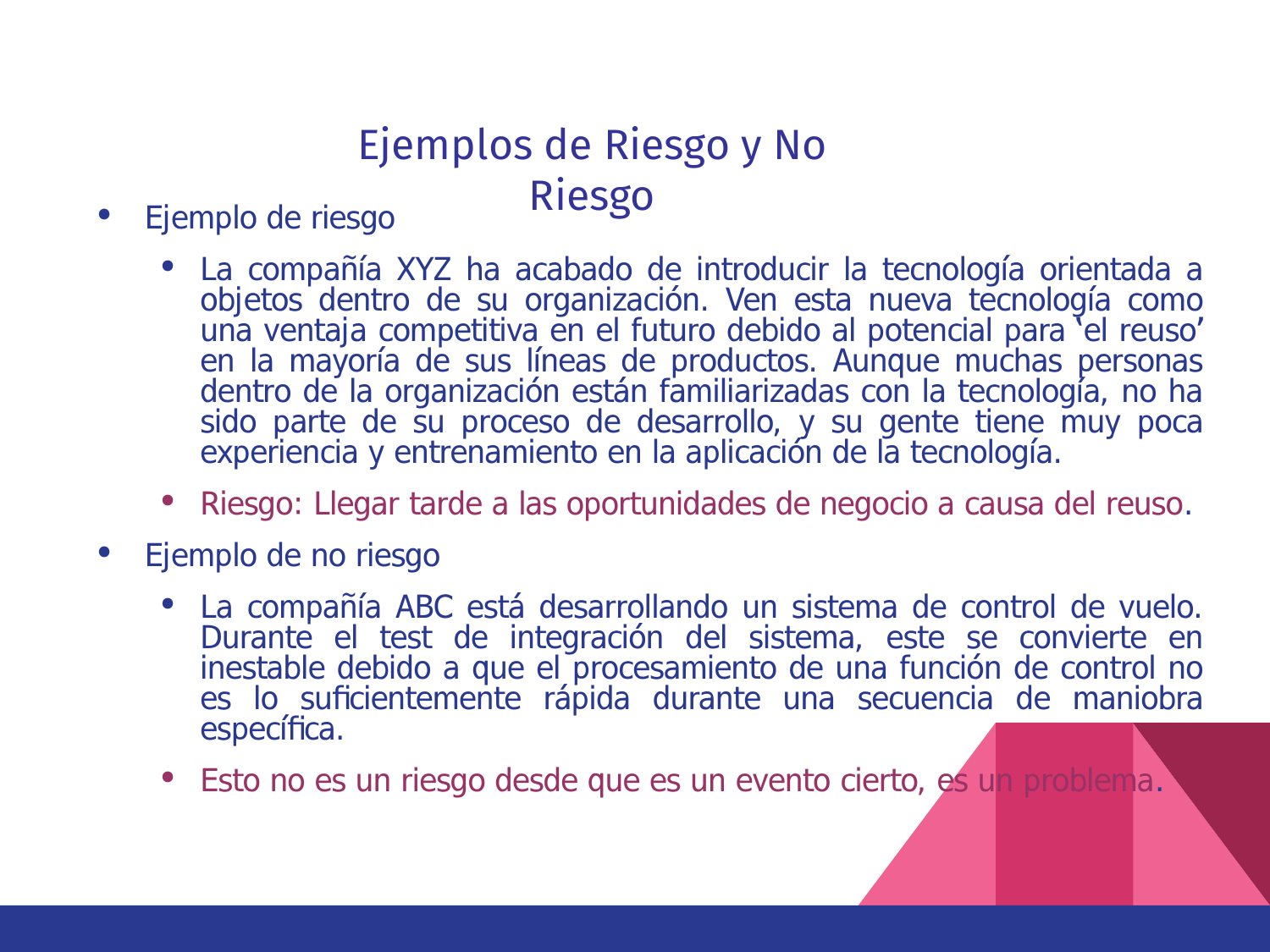

# Ejemplos de Riesgo y No Riesgo
Ejemplo de riesgo
La compañía XYZ ha acabado de introducir la tecnología orientada a objetos dentro de su organización. Ven esta nueva tecnología como una ventaja competitiva en el futuro debido al potencial para ‘el reuso’ en la mayoría de sus líneas de productos. Aunque muchas personas dentro de la organización están familiarizadas con la tecnología, no ha sido parte de su proceso de desarrollo, y su gente tiene muy poca experiencia y entrenamiento en la aplicación de la tecnología.
Riesgo: Llegar tarde a las oportunidades de negocio a causa del reuso.
Ejemplo de no riesgo
La compañía ABC está desarrollando un sistema de control de vuelo. Durante el test de integración del sistema, este se convierte en inestable debido a que el procesamiento de una función de control no es lo suficientemente rápida durante una secuencia de maniobra específica.
Esto no es un riesgo desde que es un evento cierto, es un problema.